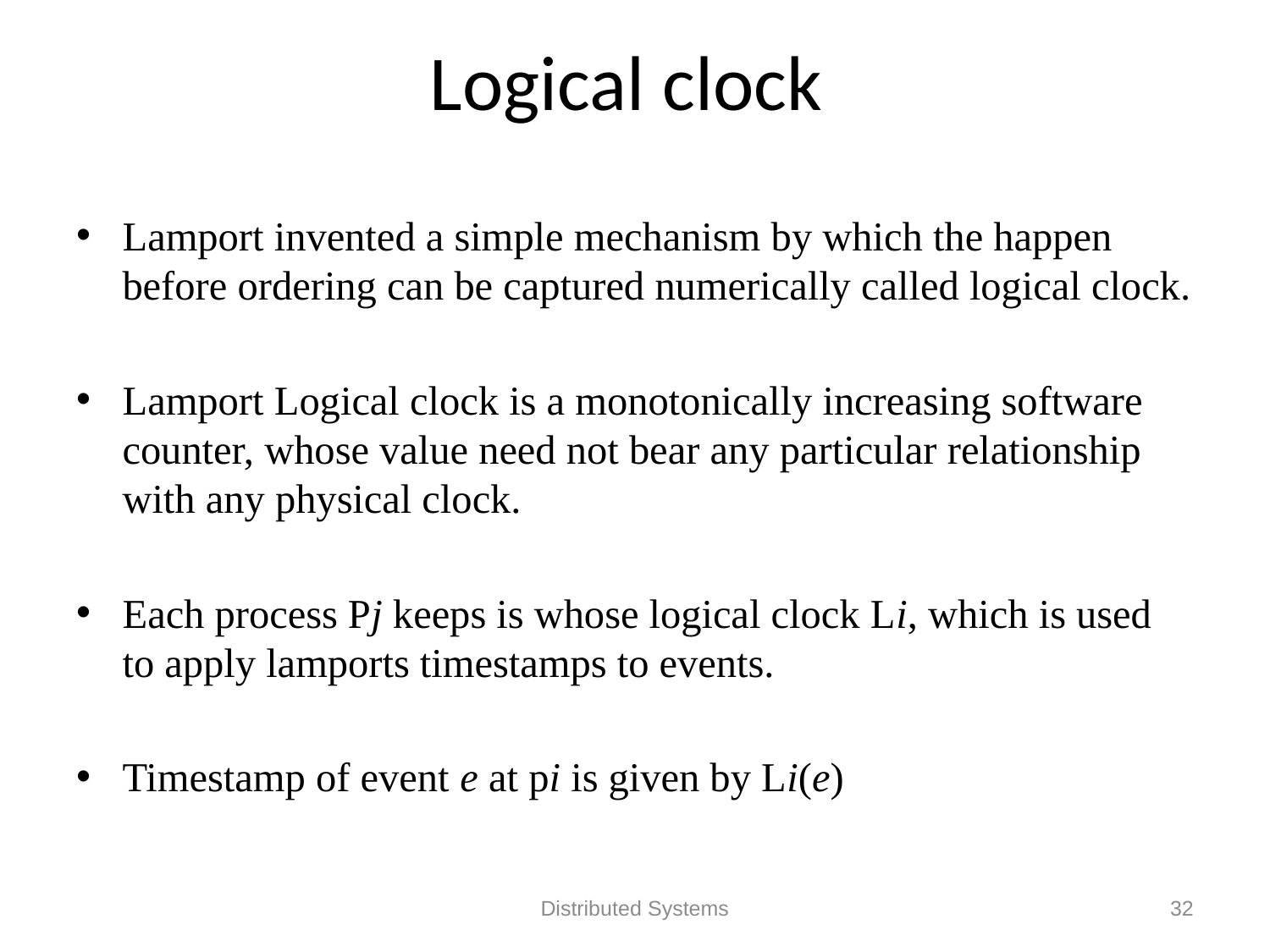

# Logical clock

Lamport invented a simple mechanism by which the happen before ordering can be captured numerically called logical clock.

Lamport Logical clock is a monotonically increasing software counter, whose value need not bear any particular relationship with any physical clock.

Each process Pj keeps is whose logical clock Li, which is used to apply lamports timestamps to events.

Timestamp of event e at pi is given by Li(e)
Distributed Systems
32